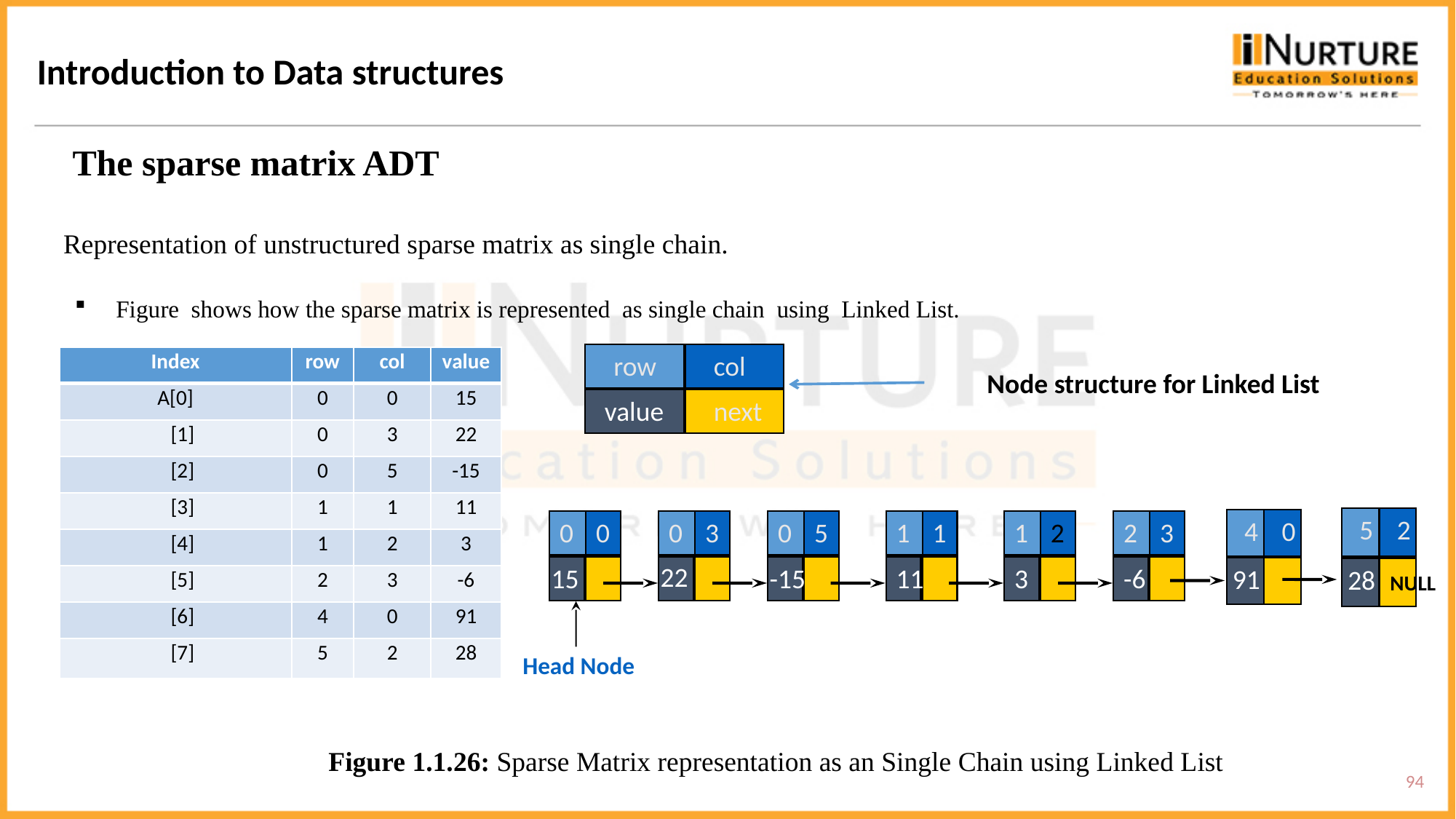

Introduction to Data structures
 The sparse matrix ADT

Representation of unstructured sparse matrix as single chain.

Figure  shows how the sparse matrix is represented  as single chain  using  Linked List.
row
col

value
next

| Index | row | col | value |
| --- | --- | --- | --- |
| A[0] | 0 | 0 | 15 |
| [1] | 0 | 3 | 22 |
| [2] | 0 | 5 | -15 |
| [3] | 1 | 1 | 11 |
| [4] | 1 | 2 | 3 |
| [5] | 2 | 3 | -6 |
| [6] | 4 | 0 | 91 |
| [7] | 5 | 2 | 28 |
Node structure for Linked List
5
2

28

NULL
4
0

91

0
0
0
3
0
5
1
1
1
2
2
3

22
15
-15
11
3
-6

Head Node

Figure 1.1.26: Sparse Matrix representation as an Single Chain using Linked List
94